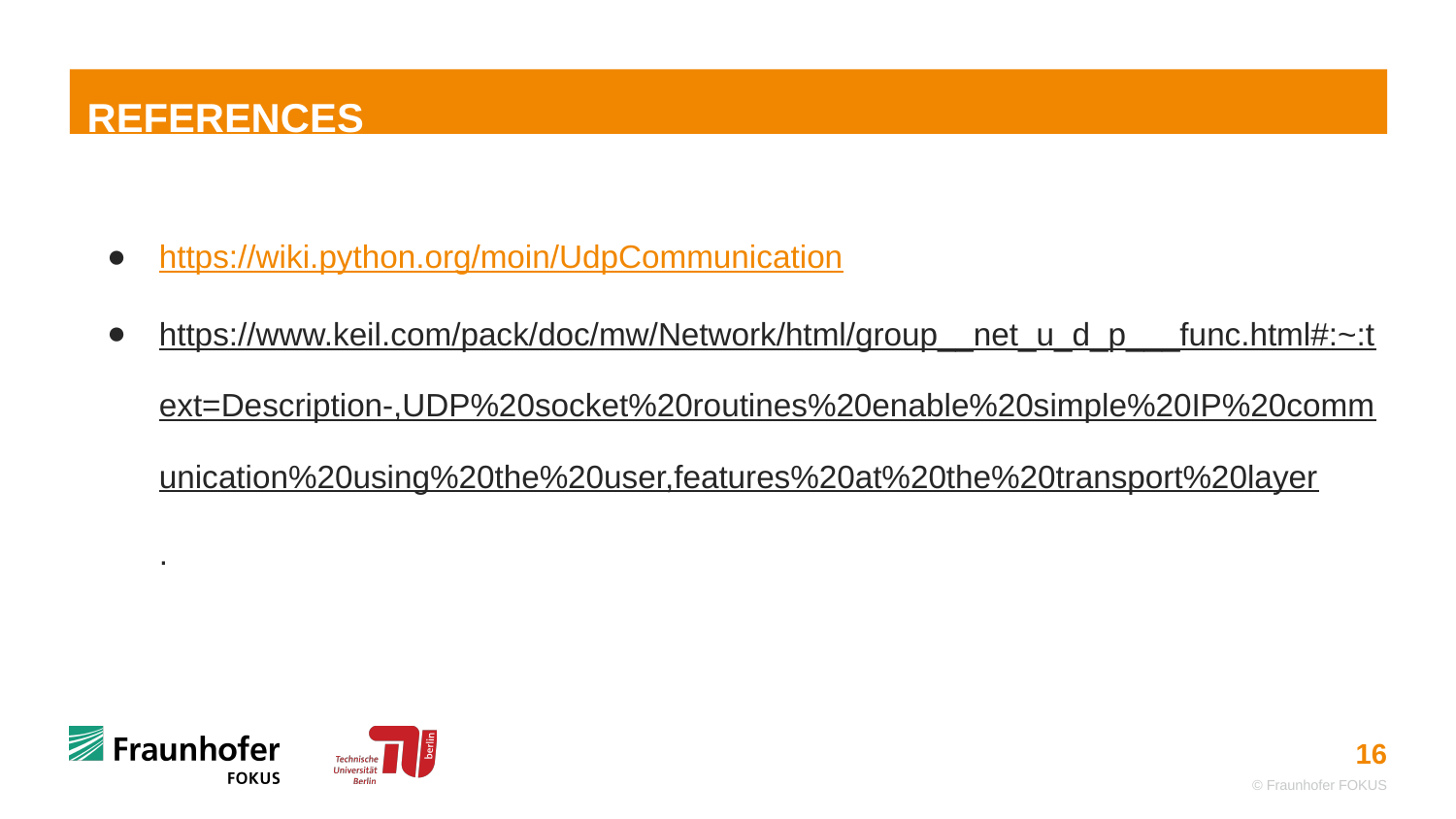

# REFERENCES
https://wiki.python.org/moin/UdpCommunication
https://www.keil.com/pack/doc/mw/Network/html/group__net_u_d_p___func.html#:~:text=Description-,UDP%20socket%20routines%20enable%20simple%20IP%20communication%20using%20the%20user,features%20at%20the%20transport%20layer.
© Fraunhofer FOKUS